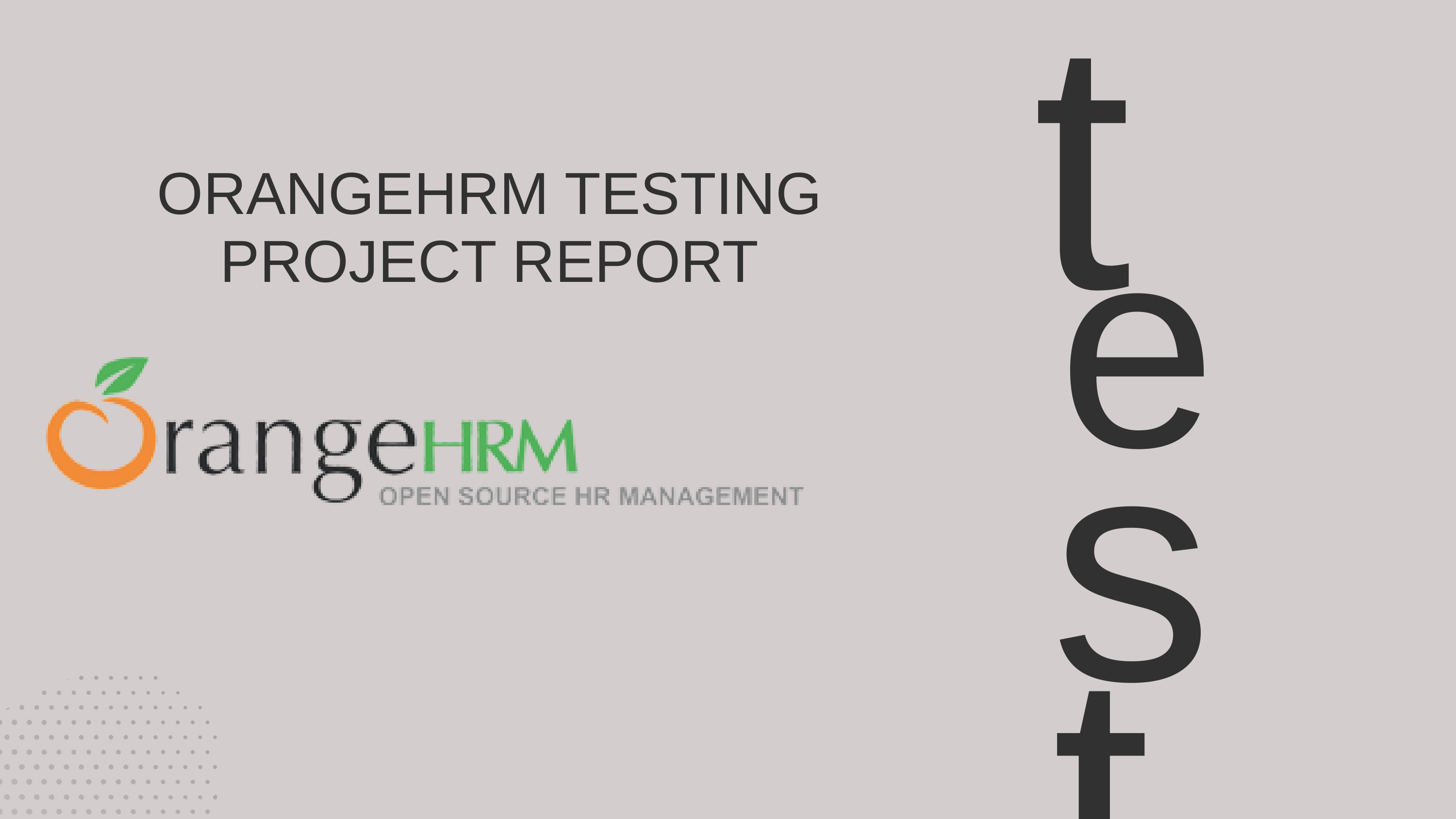

t
e
ORANGEHRM TESTING PROJECT REPORT
s

t